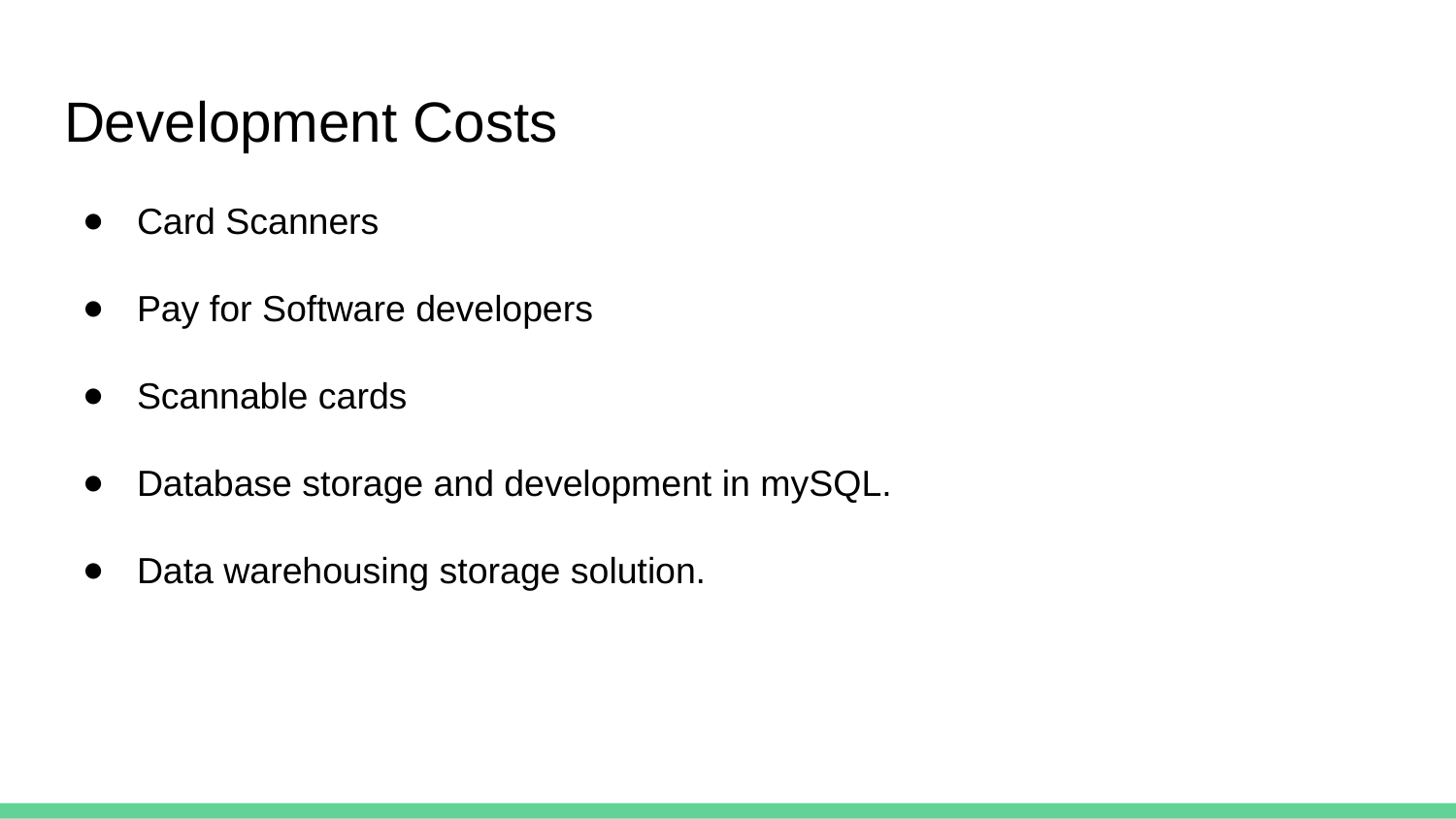

# Development Costs

Card Scanners

Pay for Software developers

Scannable cards

Database storage and development in mySQL.

Data warehousing storage solution.